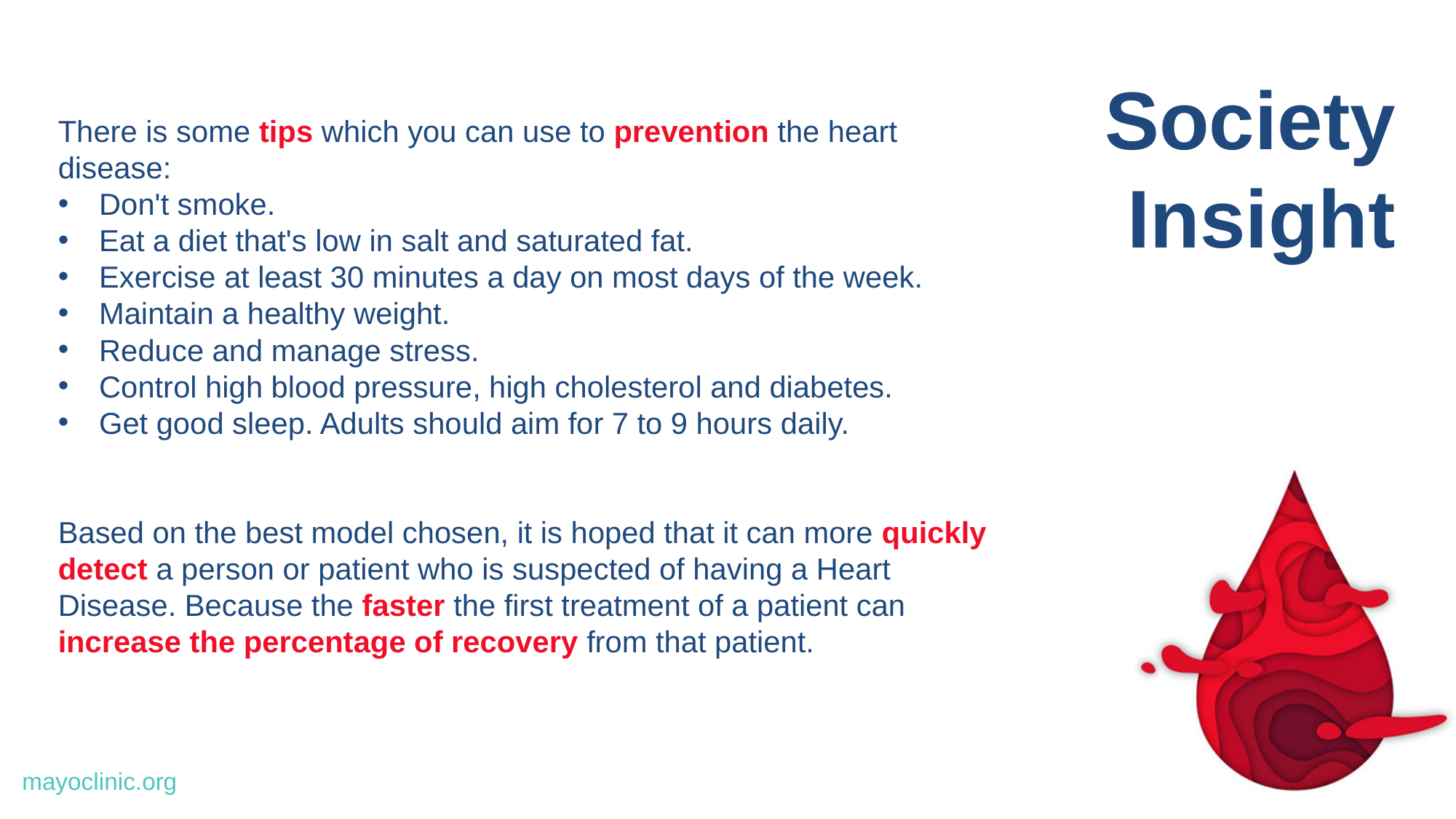

Society
Insight
There is some tips which you can use to prevention the heart disease:
Don't smoke.
Eat a diet that's low in salt and saturated fat.
Exercise at least 30 minutes a day on most days of the week.
Maintain a healthy weight.
Reduce and manage stress.
Control high blood pressure, high cholesterol and diabetes.
Get good sleep. Adults should aim for 7 to 9 hours daily.

Based on the best model chosen, it is hoped that it can more quickly detect a person or patient who is suspected of having a Heart Disease. Because the faster the first treatment of a patient can increase the percentage of recovery from that patient.

mayoclinic.org